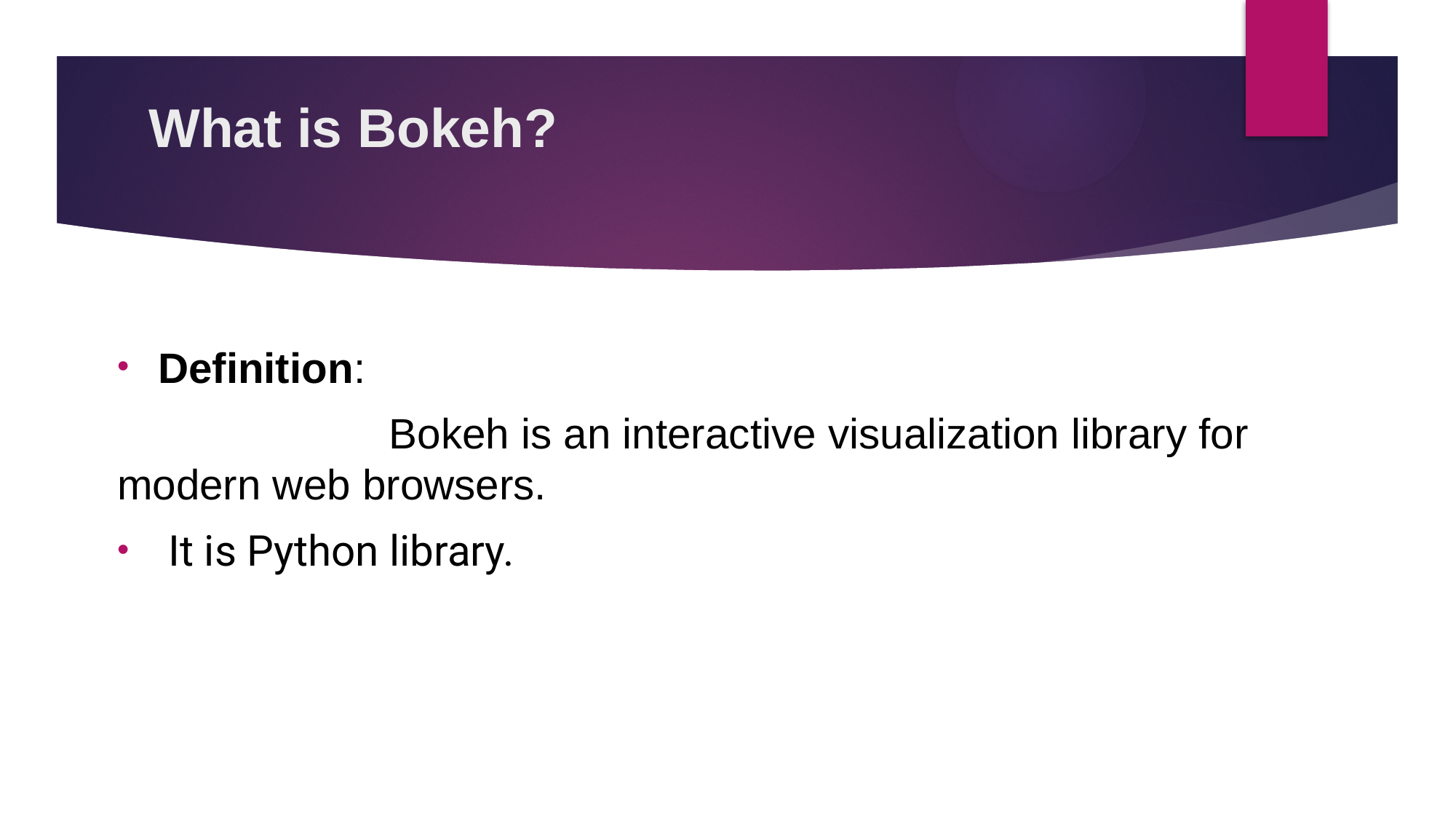

# What is Bokeh?
Definition:
                       Bokeh is an interactive visualization library for modern web browsers.
 It is Python library.